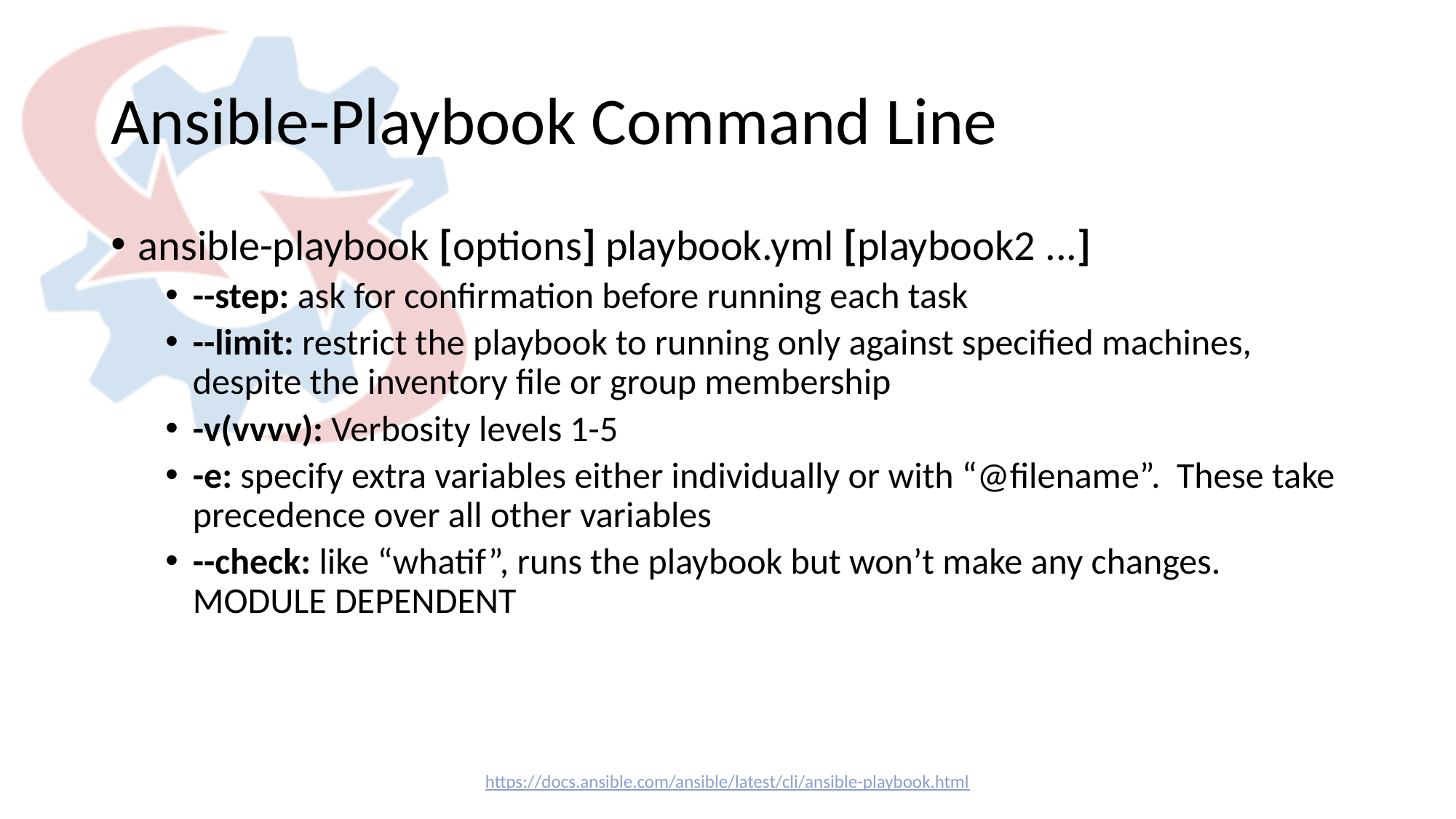

# Ansible-Playbook Command Line
ansible-playbook [options] playbook.yml [playbook2 ...]
--step: ask for confirmation before running each task
--limit: restrict the playbook to running only against specified machines, despite the inventory file or group membership
-v(vvvv): Verbosity levels 1-5
-e: specify extra variables either individually or with “@filename”.  These take precedence over all other variables
--check: like “whatif”, runs the playbook but won’t make any changes.  MODULE DEPENDENT

https://docs.ansible.com/ansible/latest/cli/ansible-playbook.html